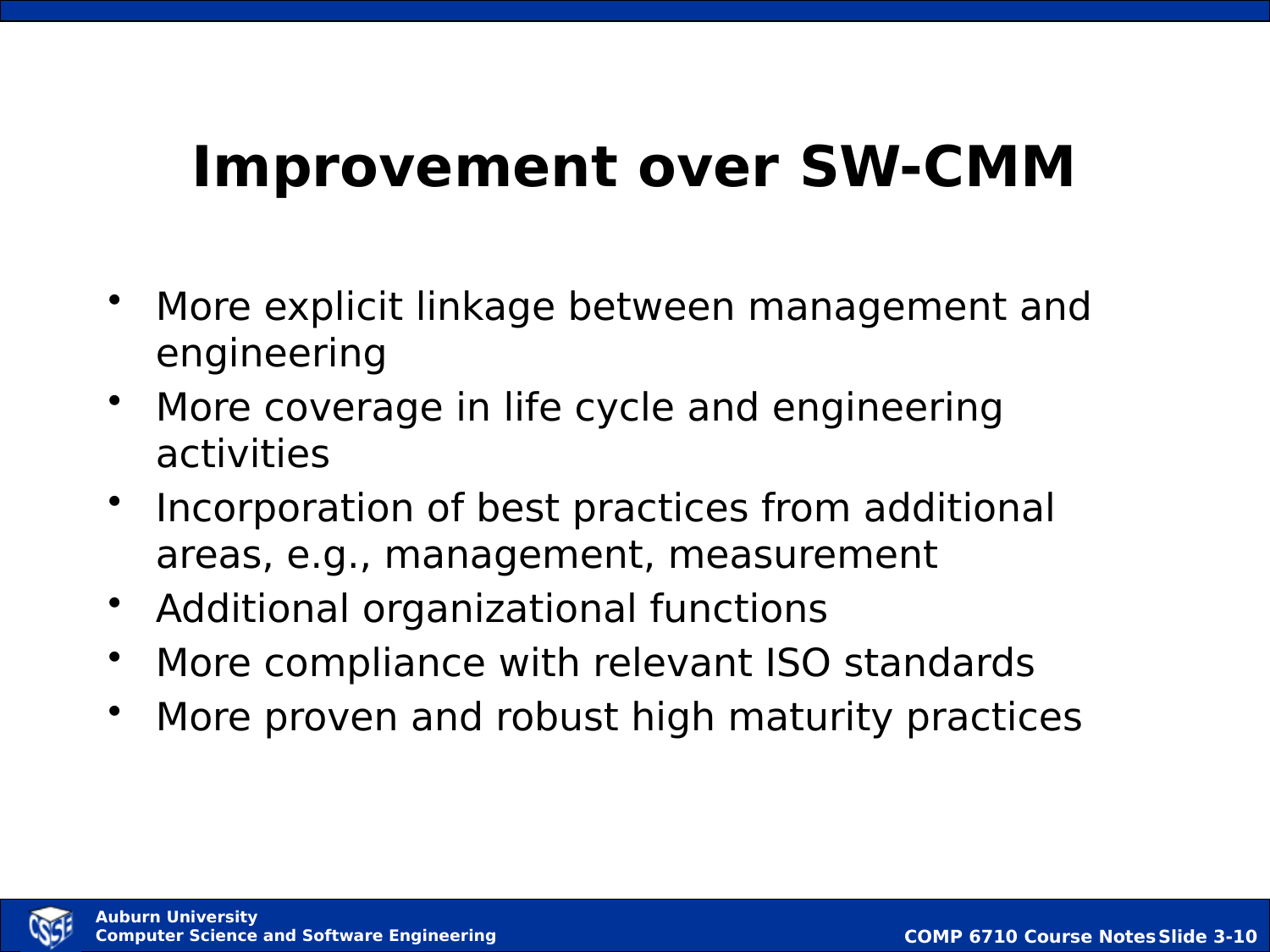

# Improvement over SW-CMM
More explicit linkage between management and engineering
More coverage in life cycle and engineering activities
Incorporation of best practices from additional areas, e.g., management, measurement
Additional organizational functions
More compliance with relevant ISO standards
More proven and robust high maturity practices